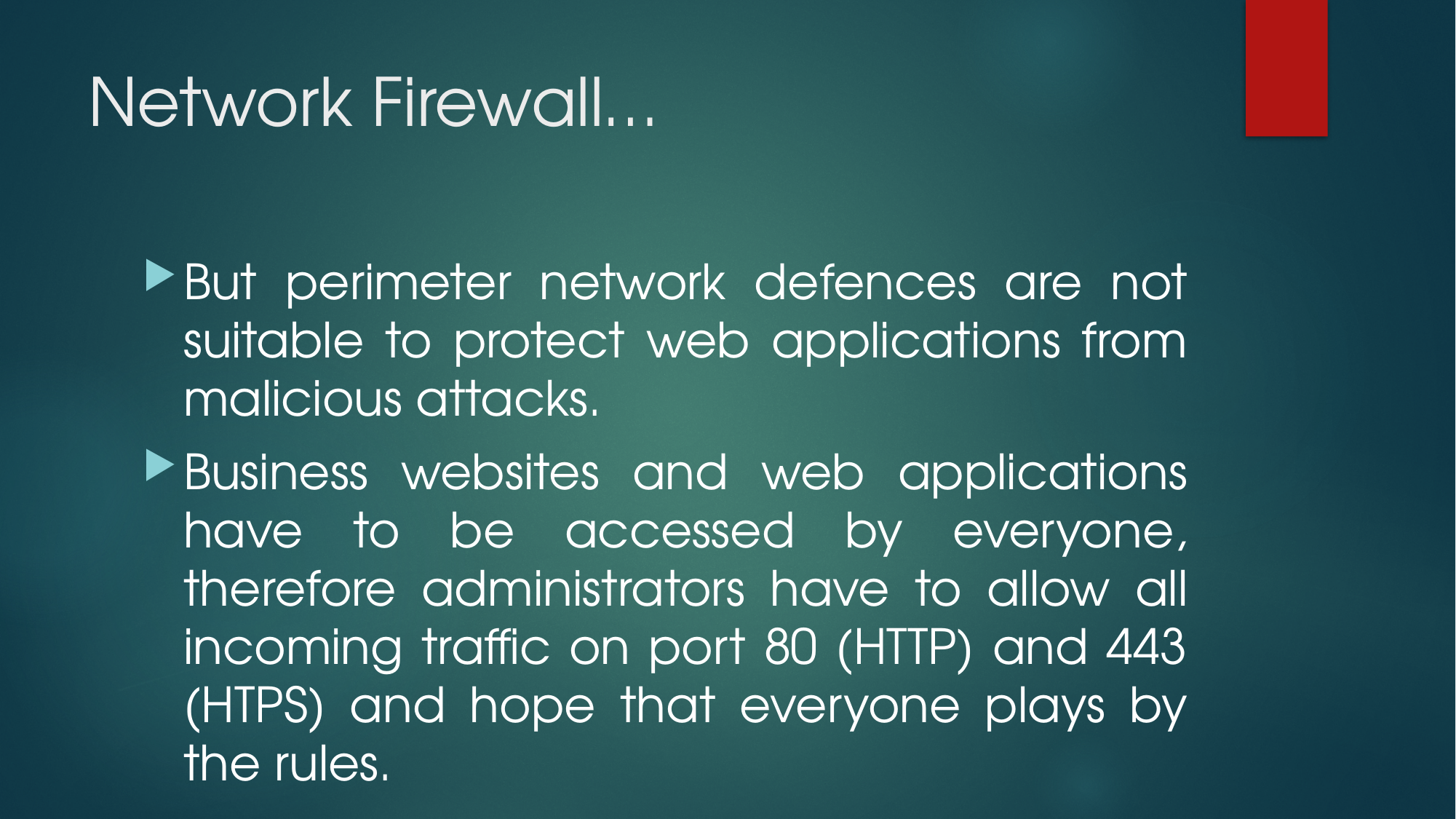

# Network Firewall…
But perimeter network defences are not suitable to protect web applications from malicious attacks.
Business websites and web applications have to be accessed by everyone, therefore administrators have to allow all incoming traffic on port 80 (HTTP) and 443 (HTPS) and hope that everyone plays by the rules.